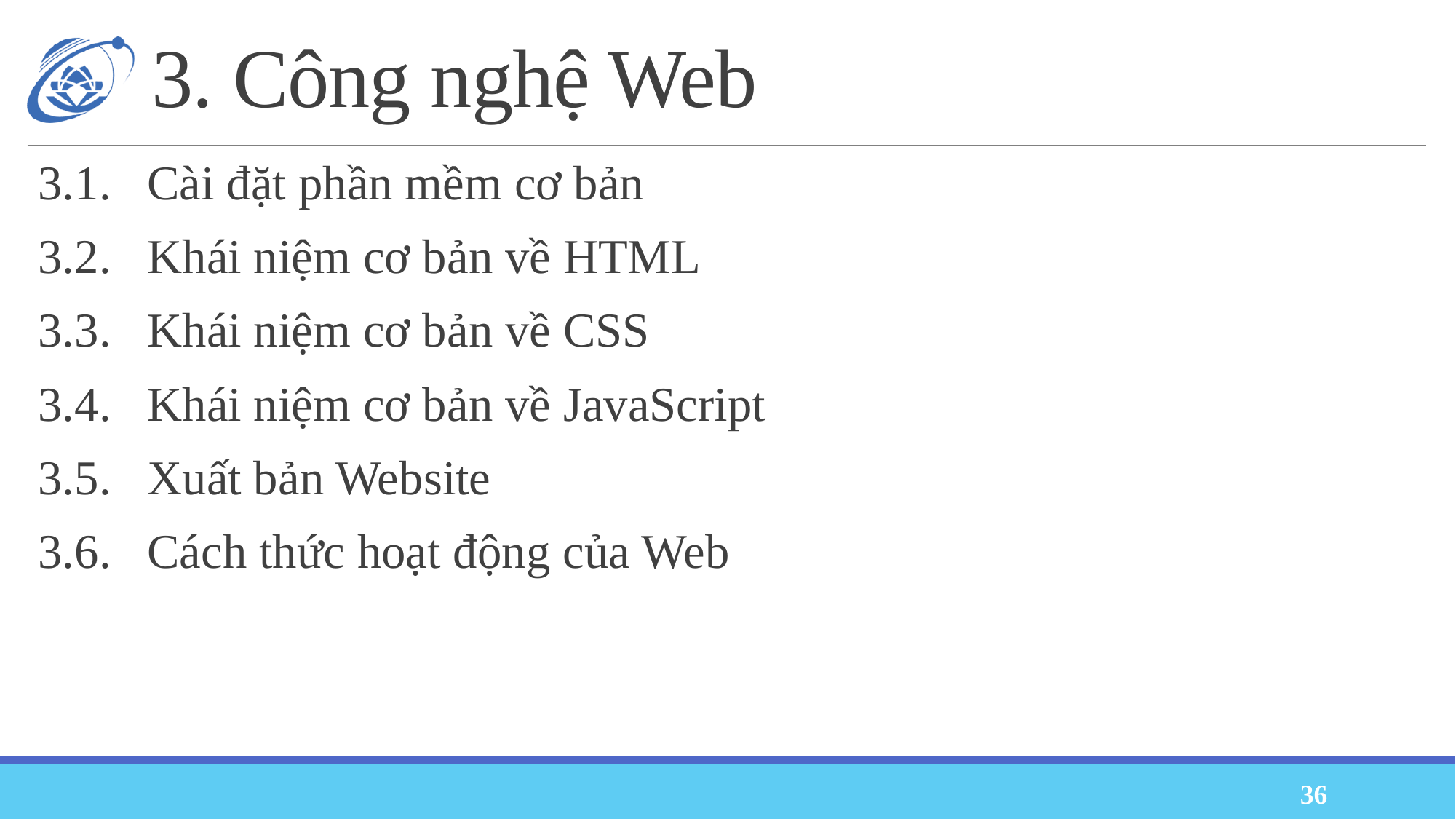

# 3. Công nghệ Web
3.1.	Cài đặt phần mềm cơ bản
3.2.	Khái niệm cơ bản về HTML
3.3.	Khái niệm cơ bản về CSS
3.4.	Khái niệm cơ bản về JavaScript
3.5.	Xuất bản Website
3.6.	Cách thức hoạt động của Web
36